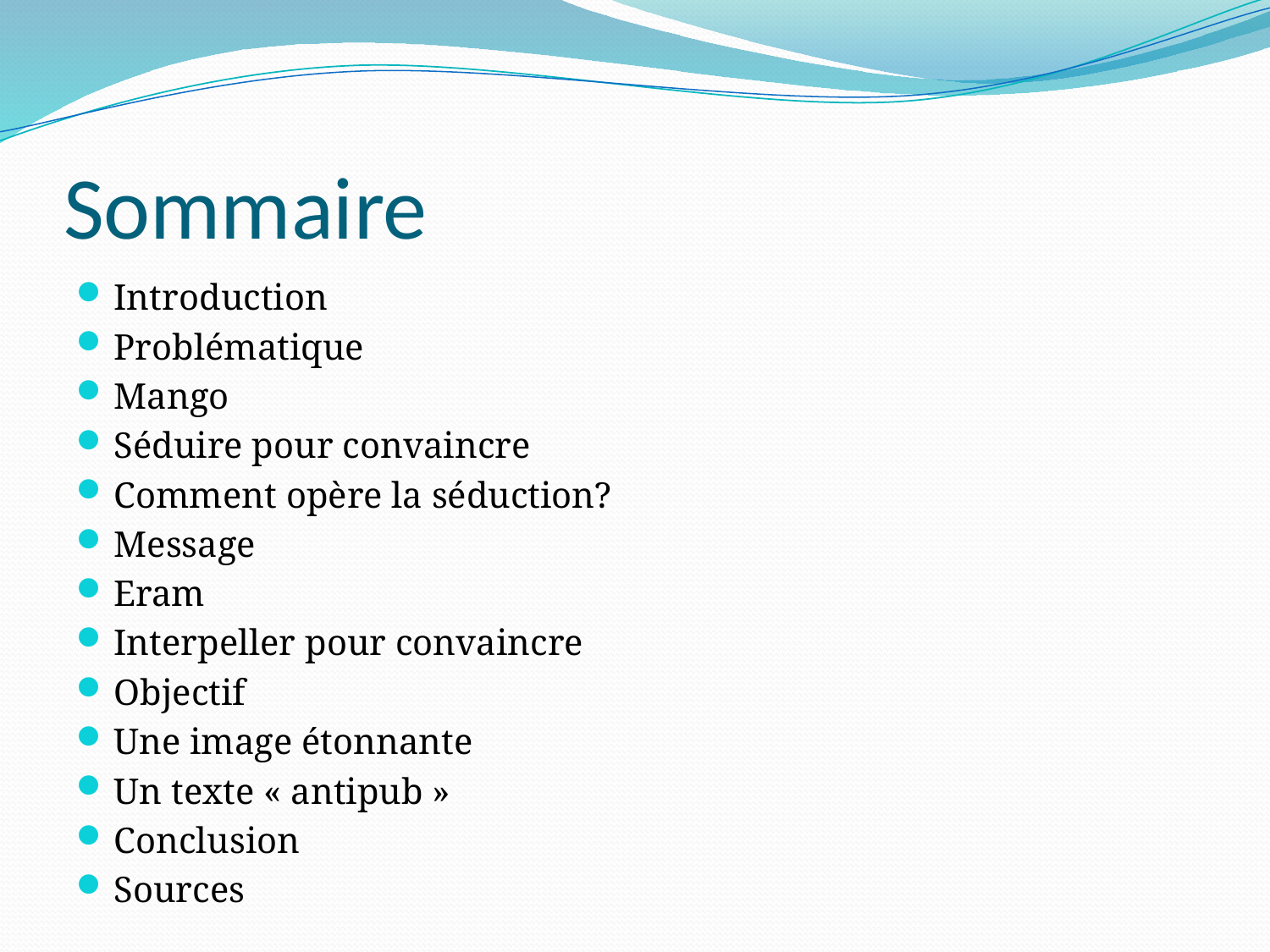

# Sommaire
Introduction
Problématique
Mango
Séduire pour convaincre
Comment opère la séduction?
Message
Eram
Interpeller pour convaincre
Objectif
Une image étonnante
Un texte « antipub »
Conclusion
Sources